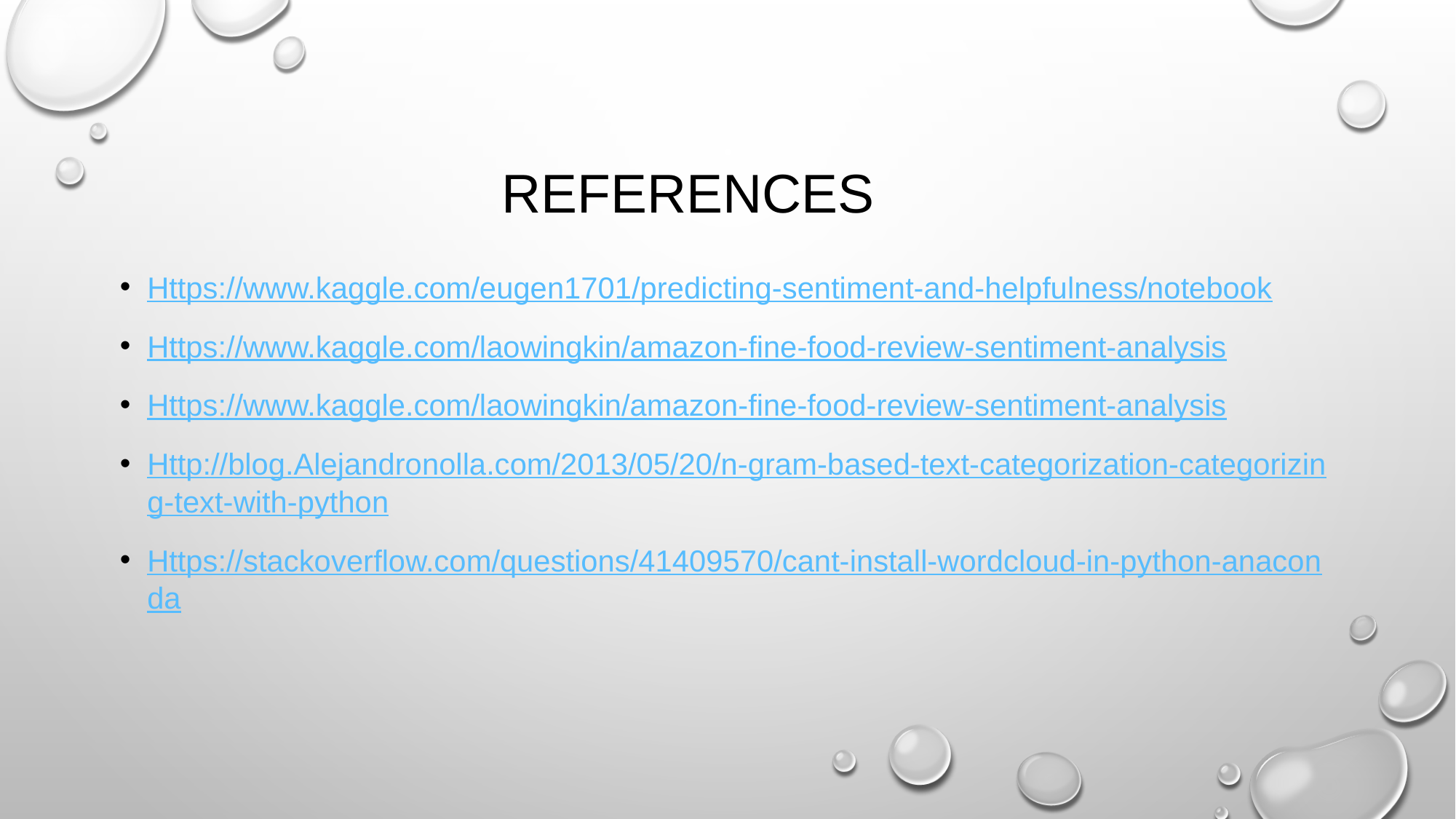

# REFERENCES
Https://www.kaggle.com/eugen1701/predicting-sentiment-and-helpfulness/notebook
Https://www.kaggle.com/laowingkin/amazon-fine-food-review-sentiment-analysis
Https://www.kaggle.com/laowingkin/amazon-fine-food-review-sentiment-analysis
Http://blog.Alejandronolla.com/2013/05/20/n-gram-based-text-categorization-categorizing-text-with-python
Https://stackoverflow.com/questions/41409570/cant-install-wordcloud-in-python-anaconda